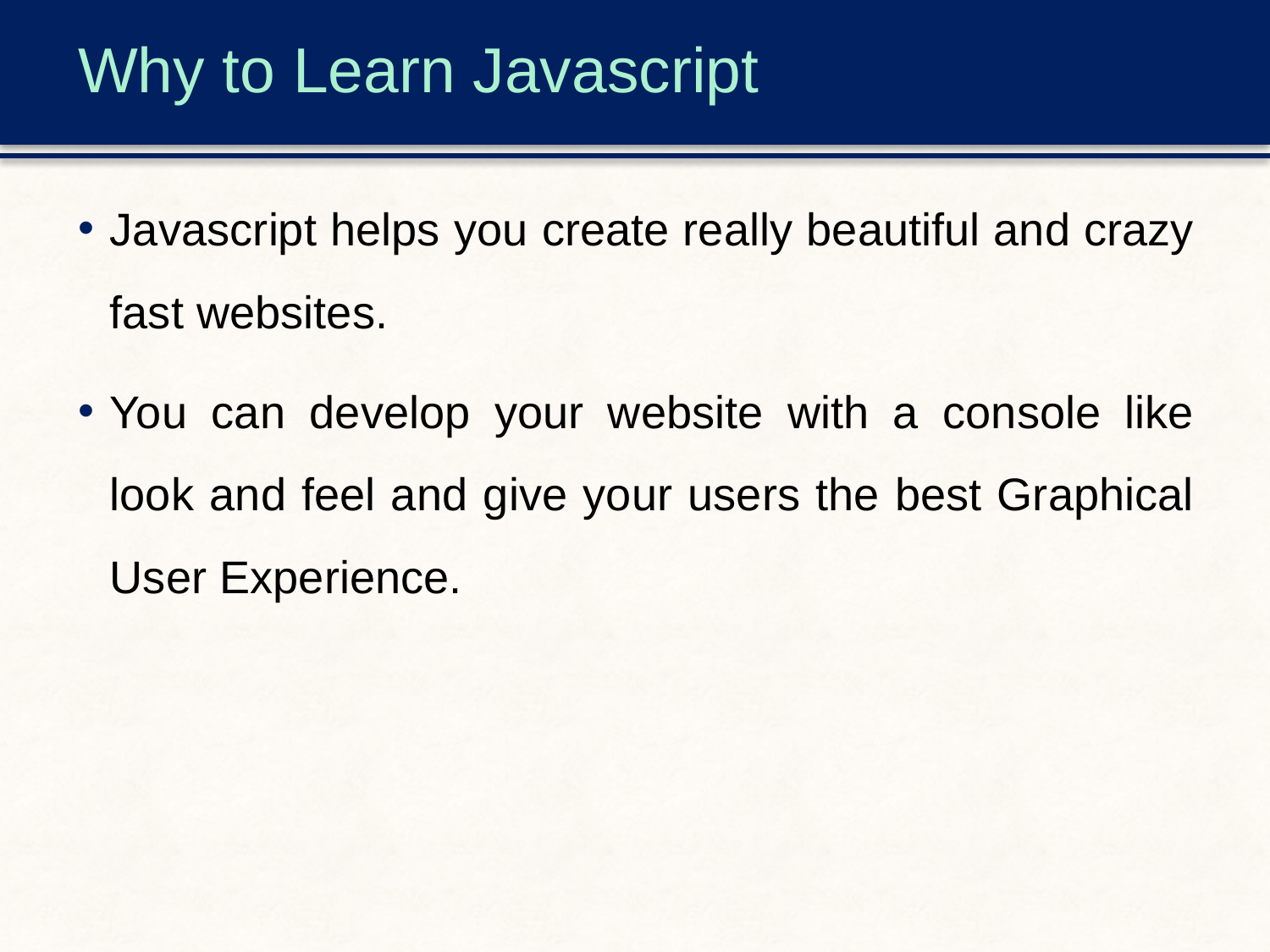

# Why to Learn Javascript
Javascript helps you create really beautiful and crazy fast websites.
You can develop your website with a console like look and feel and give your users the best Graphical User Experience.